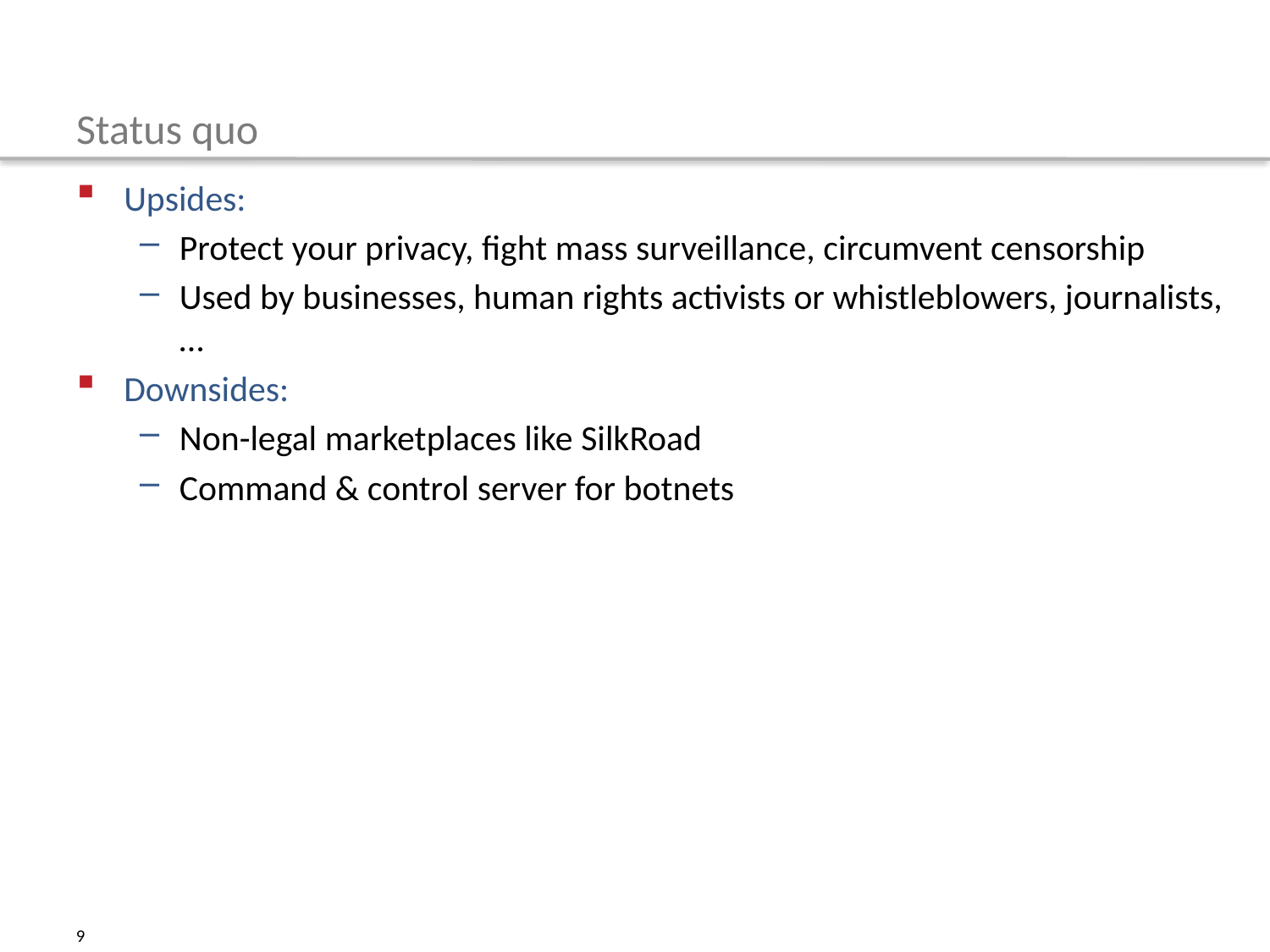

# Status quo
Upsides:
Protect your privacy, fight mass surveillance, circumvent censorship
Used by businesses, human rights activists or whistleblowers, journalists, …
Downsides:
Non-legal marketplaces like SilkRoad
Command & control server for botnets